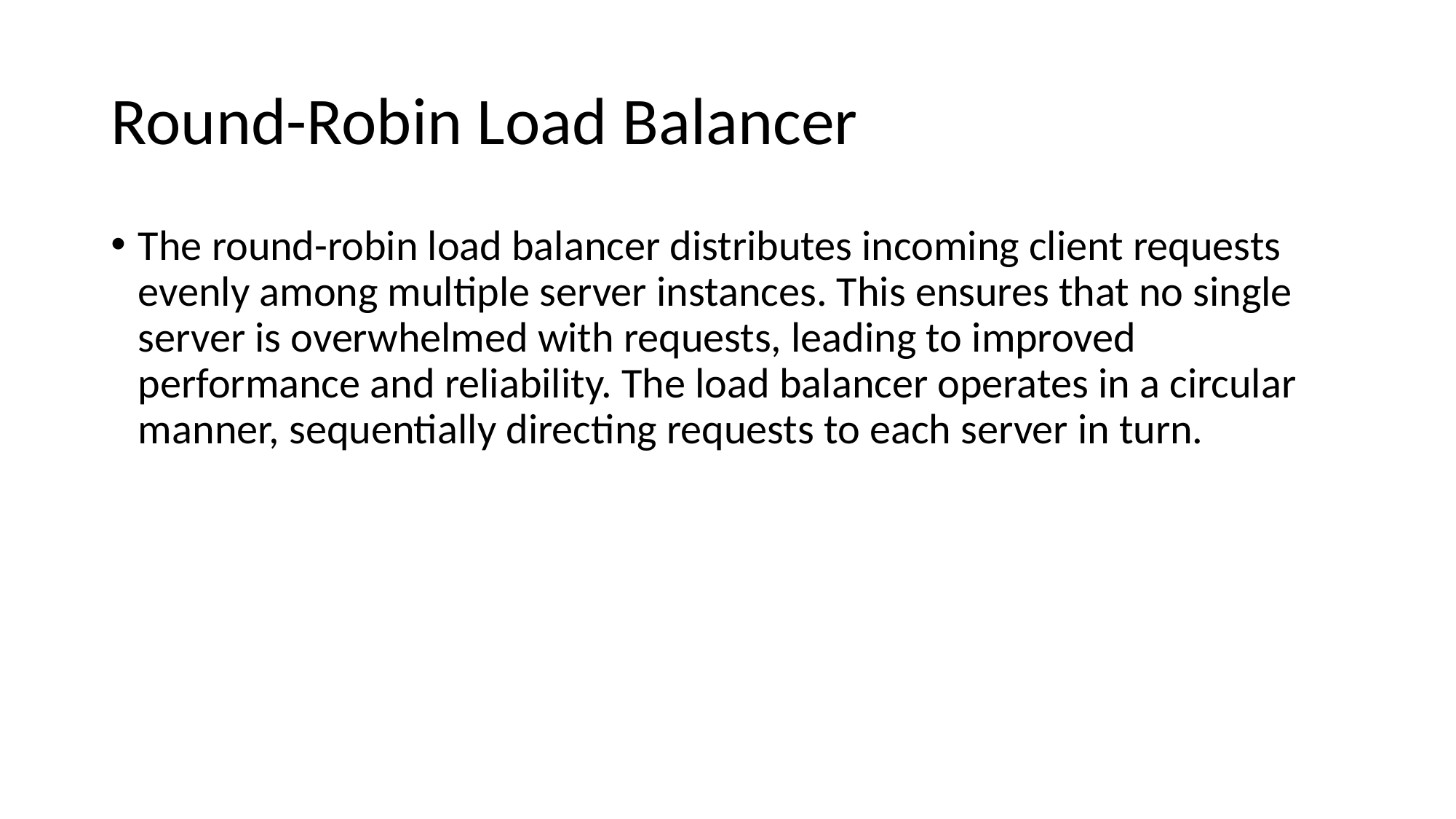

# Round-Robin Load Balancer
The round-robin load balancer distributes incoming client requests evenly among multiple server instances. This ensures that no single server is overwhelmed with requests, leading to improved performance and reliability. The load balancer operates in a circular manner, sequentially directing requests to each server in turn.